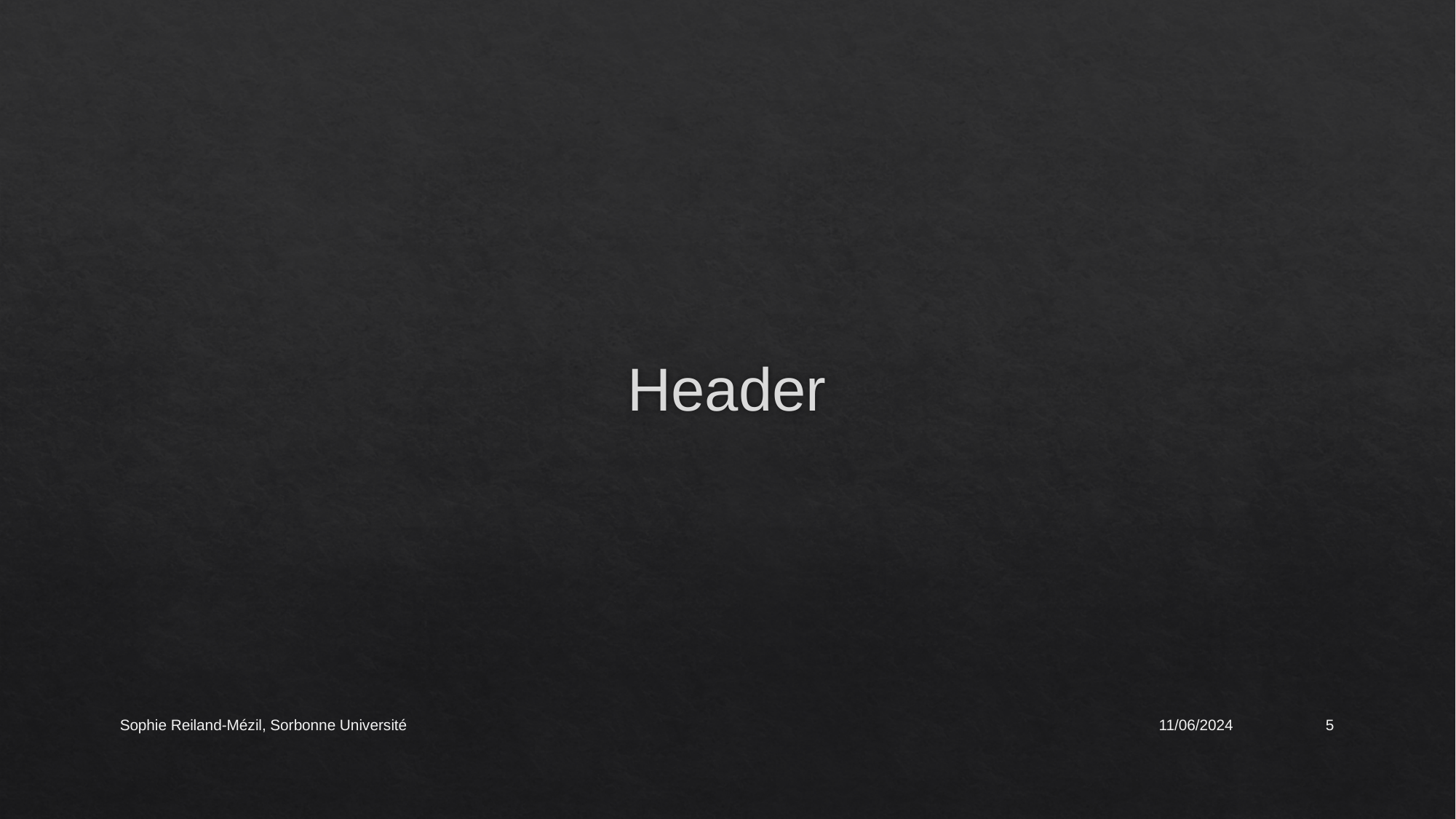

# Header
Sophie Reiland-Mézil, Sorbonne Université
11/06/2024
5